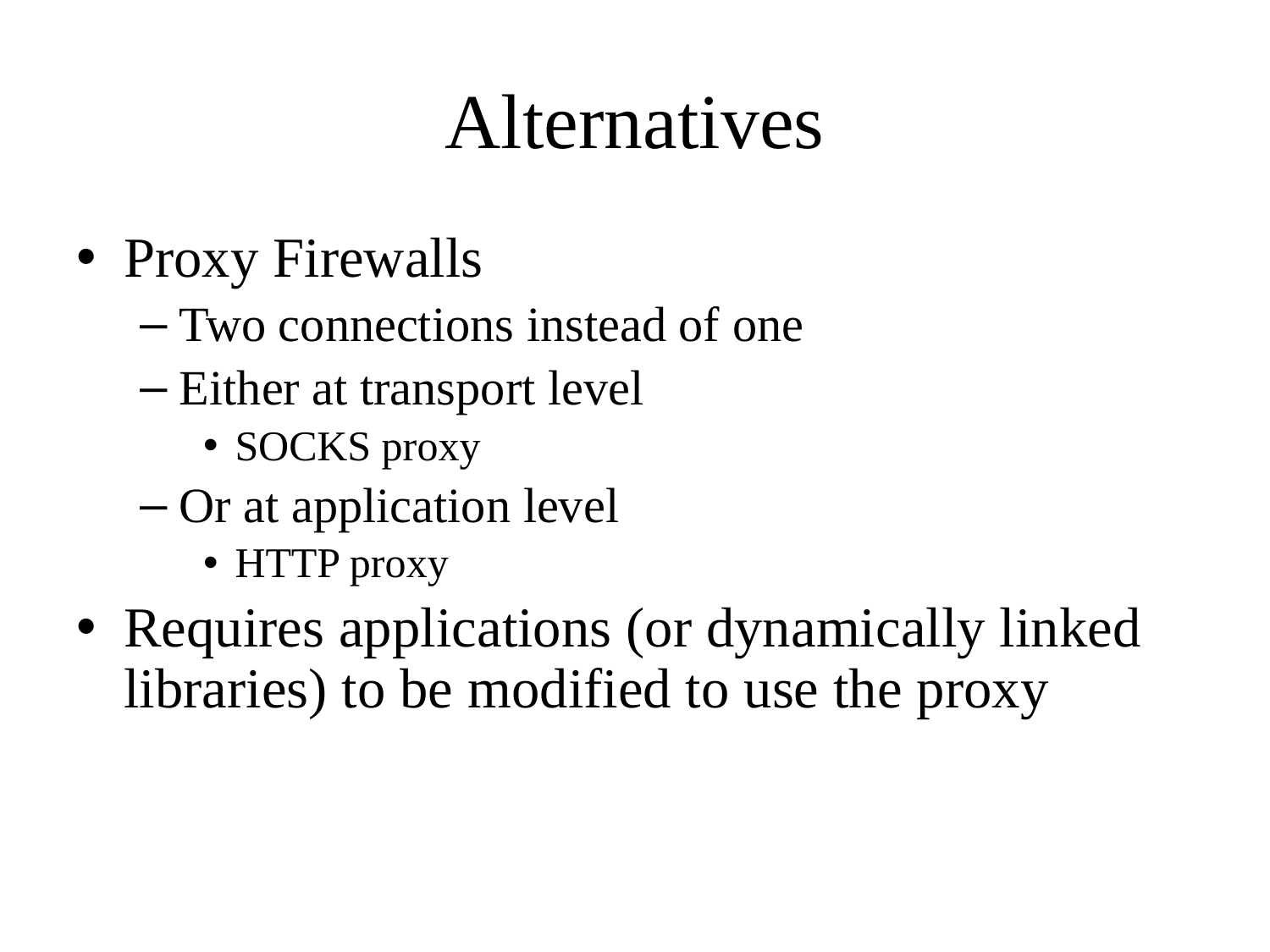

# Alternatives
Proxy Firewalls
Two connections instead of one
Either at transport level
SOCKS proxy
Or at application level
HTTP proxy
Requires applications (or dynamically linked libraries) to be modified to use the proxy